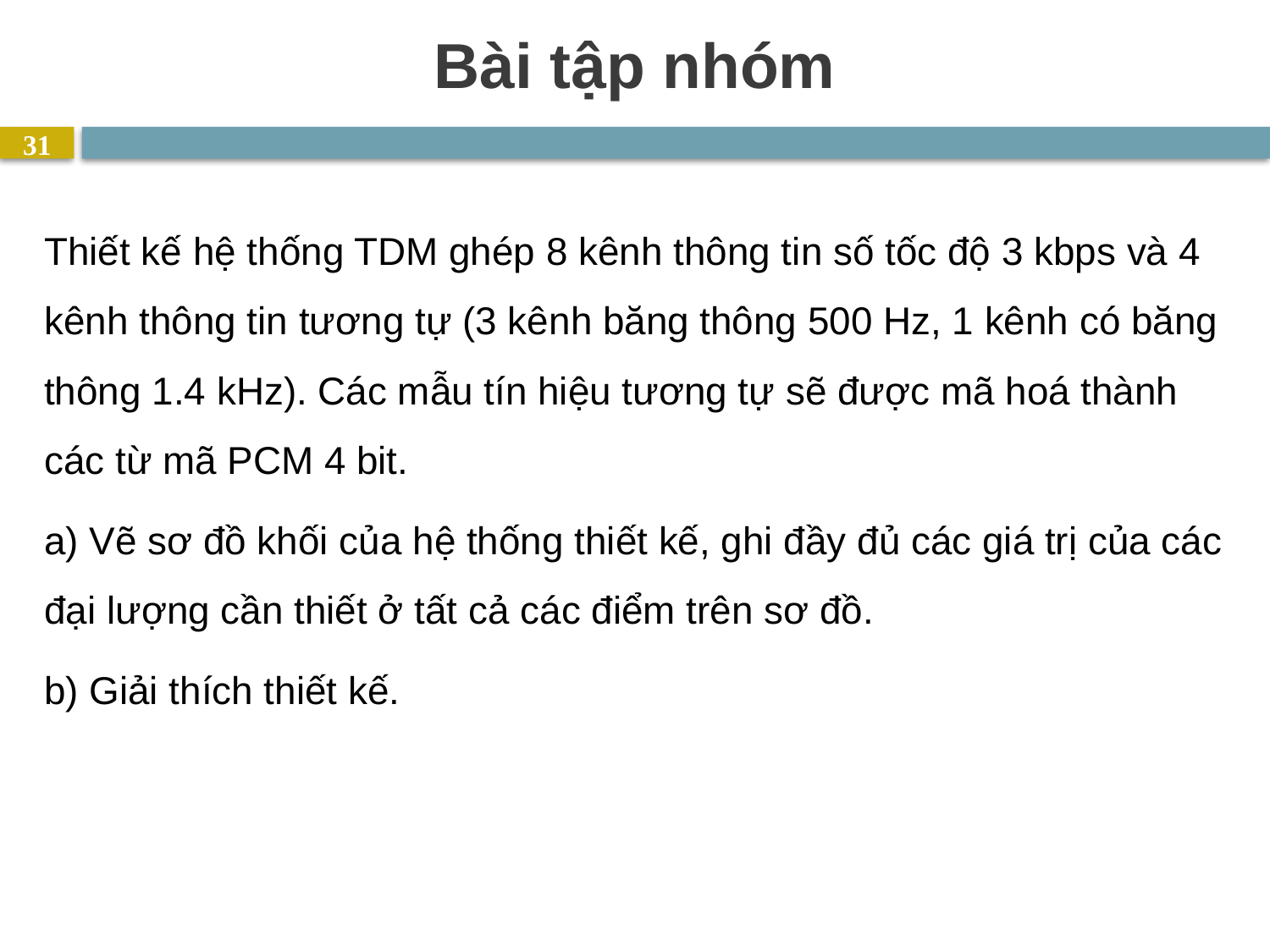

# Bài tập nhóm
31
Thiết kế hệ thống TDM ghép 8 kênh thông tin số tốc độ 3 kbps và 4 kênh thông tin tương tự (3 kênh băng thông 500 Hz, 1 kênh có băng thông 1.4 kHz). Các mẫu tín hiệu tương tự sẽ được mã hoá thành các từ mã PCM 4 bit.
a) Vẽ sơ đồ khối của hệ thống thiết kế, ghi đầy đủ các giá trị của các đại lượng cần thiết ở tất cả các điểm trên sơ đồ.
b) Giải thích thiết kế.